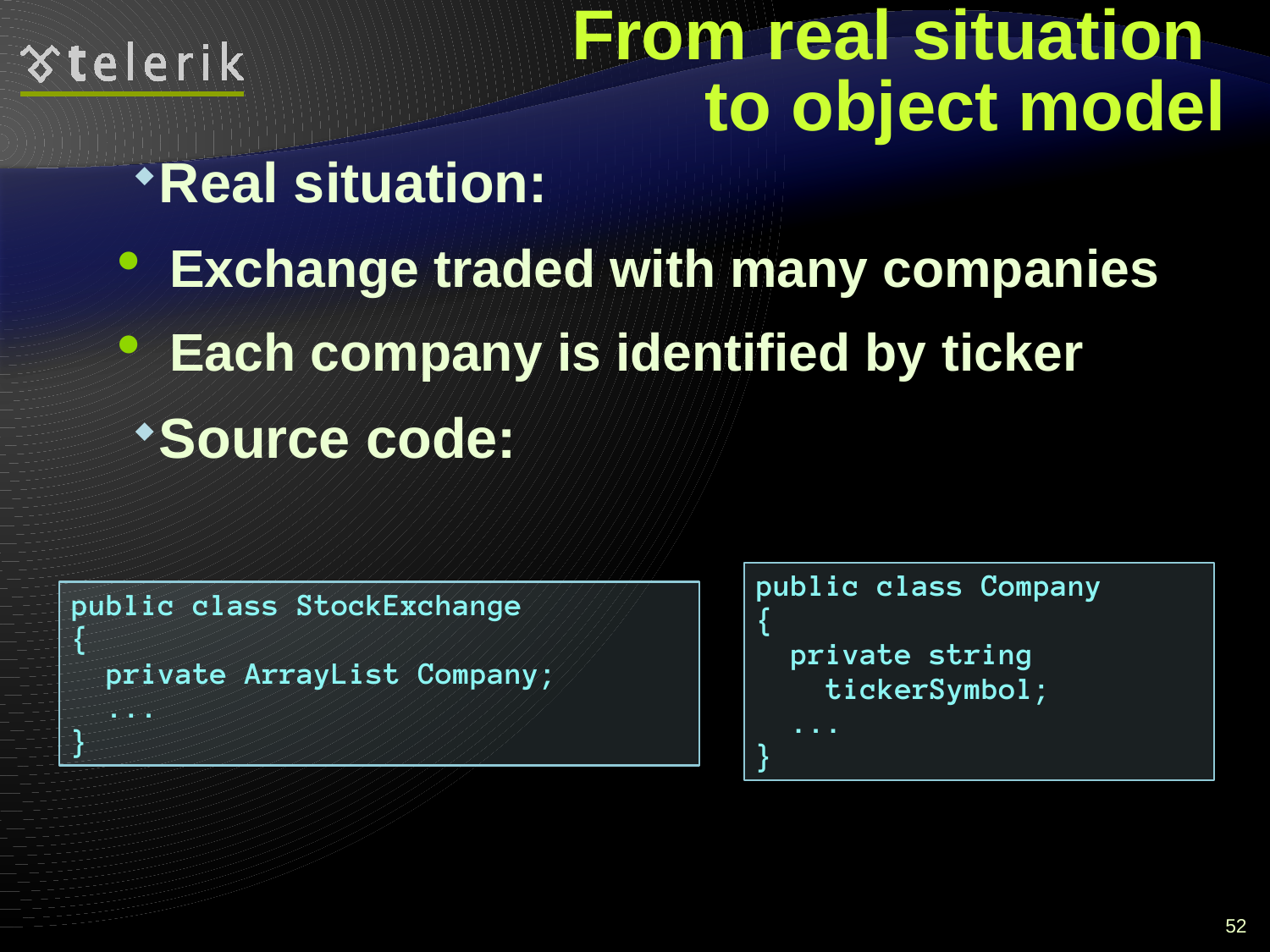

# From real situation to object model
Real situation:
Exchange traded with many companies
Each company is identified by ticker
Source code:

public class Company
{
  private string
    tickerSymbol;
  ...
}
public class StockExchange
{
  private ArrayList Company;
  ...
}
52